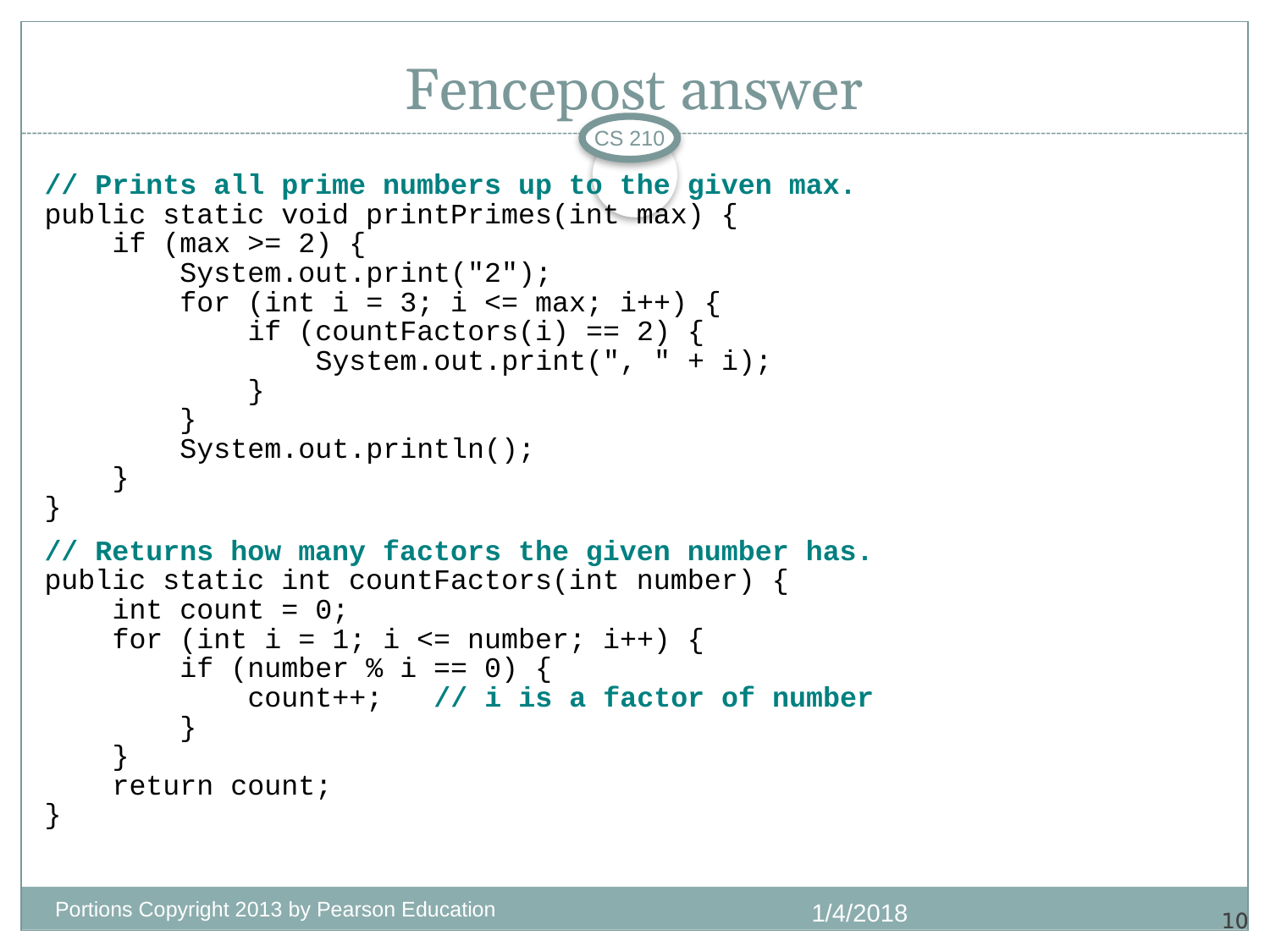

# Fencepost answer
CS 210
// Prints all prime numbers up to the given max.
public static void printPrimes(int max) {
    if (max >= 2) {
        System.out.print("2");
        for (int i = 3; i <= max; i++) {
            if (countFactors(i) == 2) {
                System.out.print(", " + i);
            }
        }
        System.out.println();
    }
}

// Returns how many factors the given number has.
public static int countFactors(int number) {
    int count = 0;
    for (int i = 1; i <= number; i++) {
        if (number % i == 0) {
            count++;   // i is a factor of number
        }
    }
    return count;
}
Portions Copyright 2013 by Pearson Education
1/4/2018